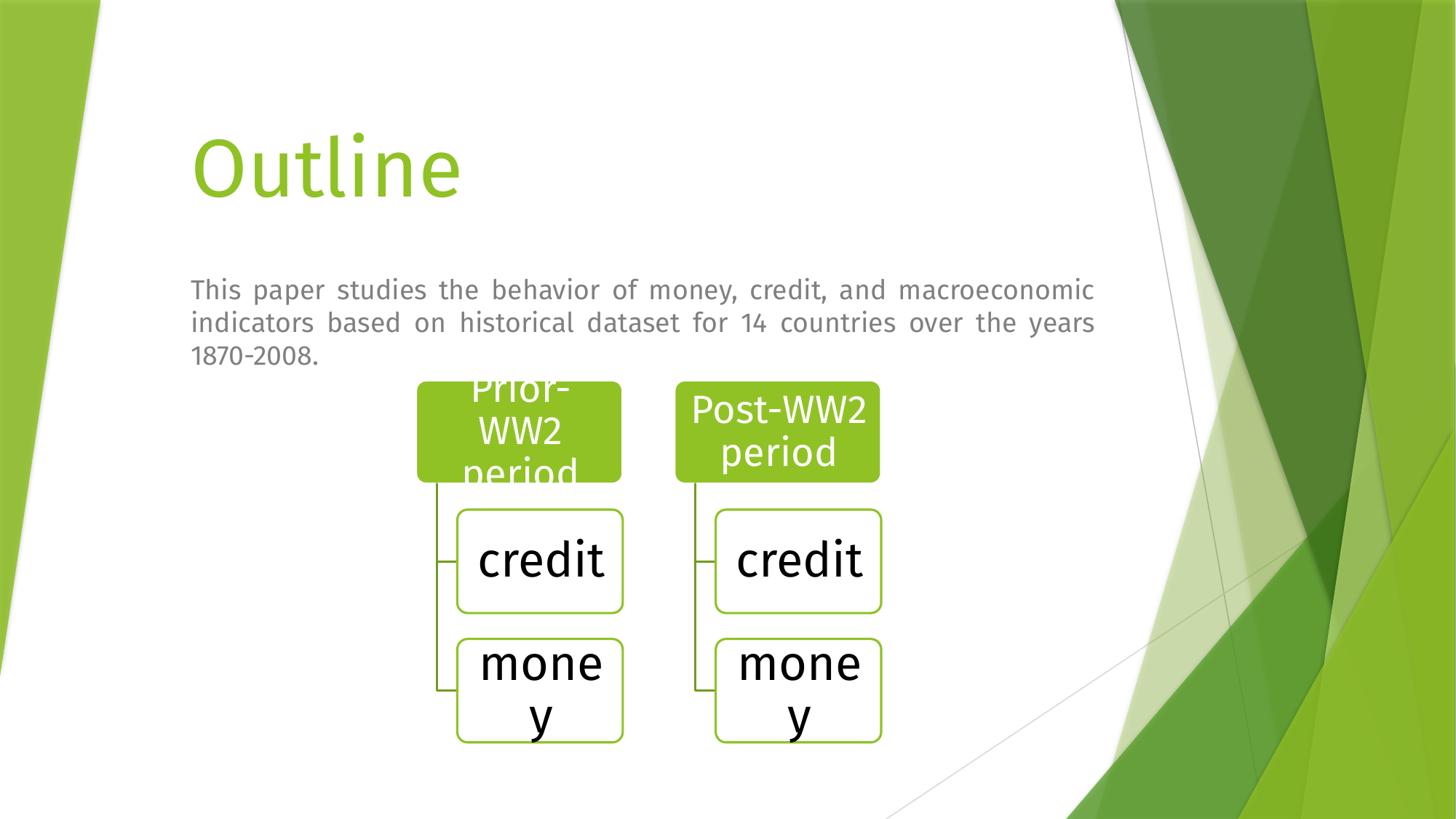

# Outline

This paper studies the behavior of money, credit, and macroeconomic indicators based on historical dataset for 14 countries over the years 1870-2008.

Prior-WW2 period
credit
money
Post-WW2 period
credit
money